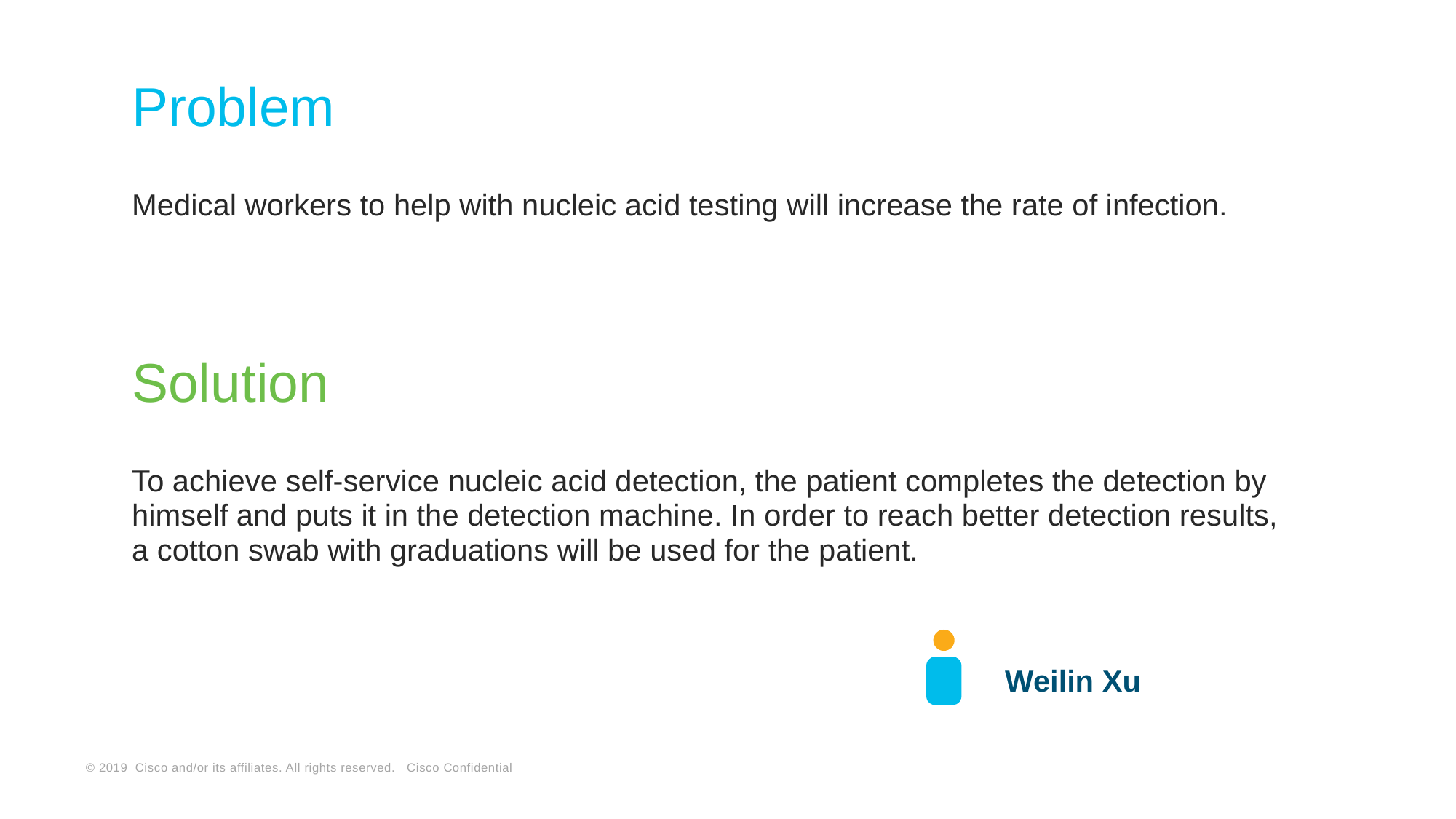

Problem

Medical workers to help with nucleic acid testing will increase the rate of infection.

Solution

To achieve self-service nucleic acid detection, the patient completes the detection by himself and puts it in the detection machine. In order to reach better detection results, a cotton swab with graduations will be used for the patient.

								Weilin Xu